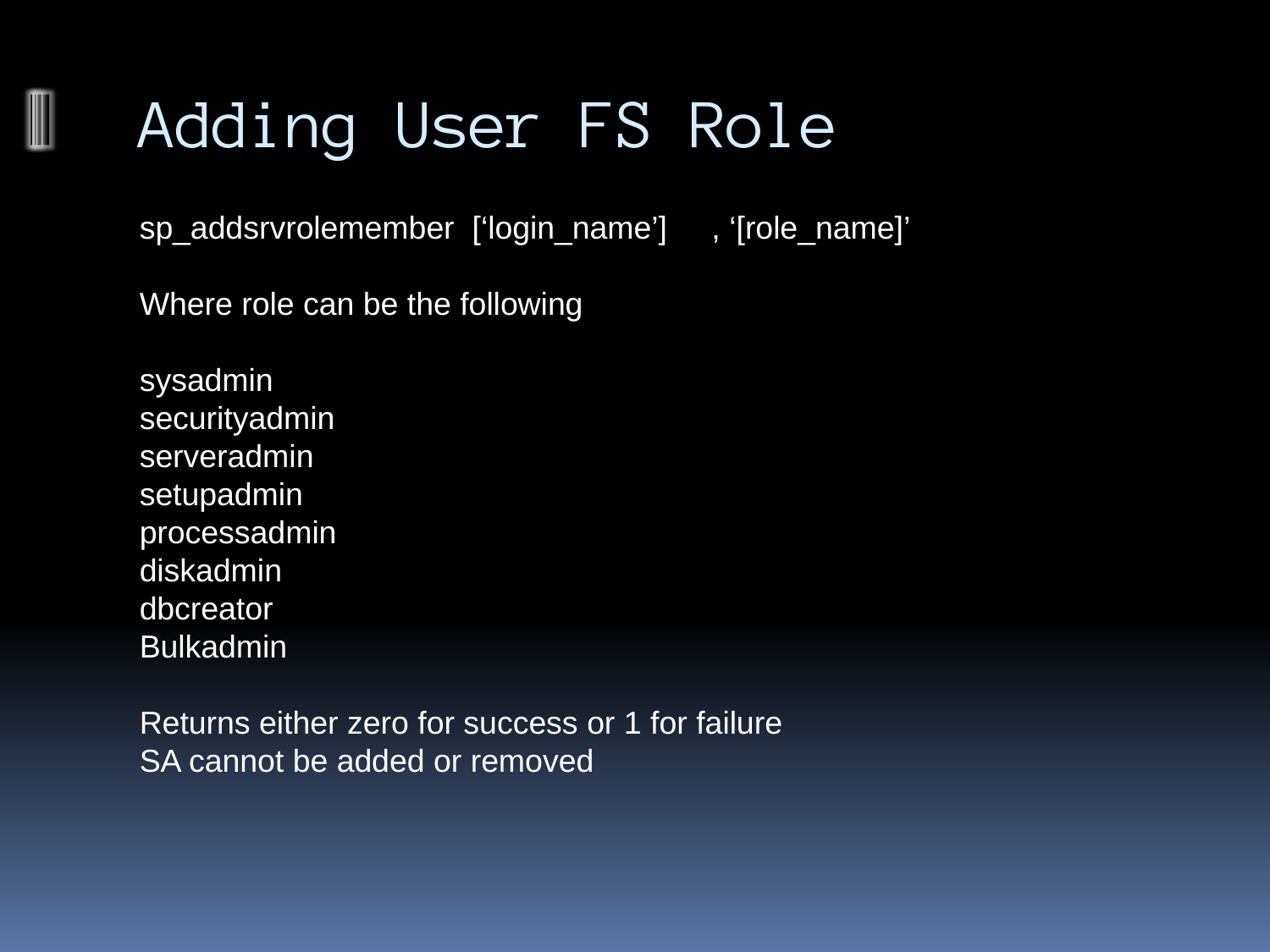

# Adding User FS Role
sp_addsrvrolemember  [‘login_name’]     , ‘[role_name]’

Where role can be the following

sysadmin
securityadmin
serveradmin
setupadmin
processadmin
diskadmin
dbcreator
Bulkadmin

Returns either zero for success or 1 for failure
SA cannot be added or removed